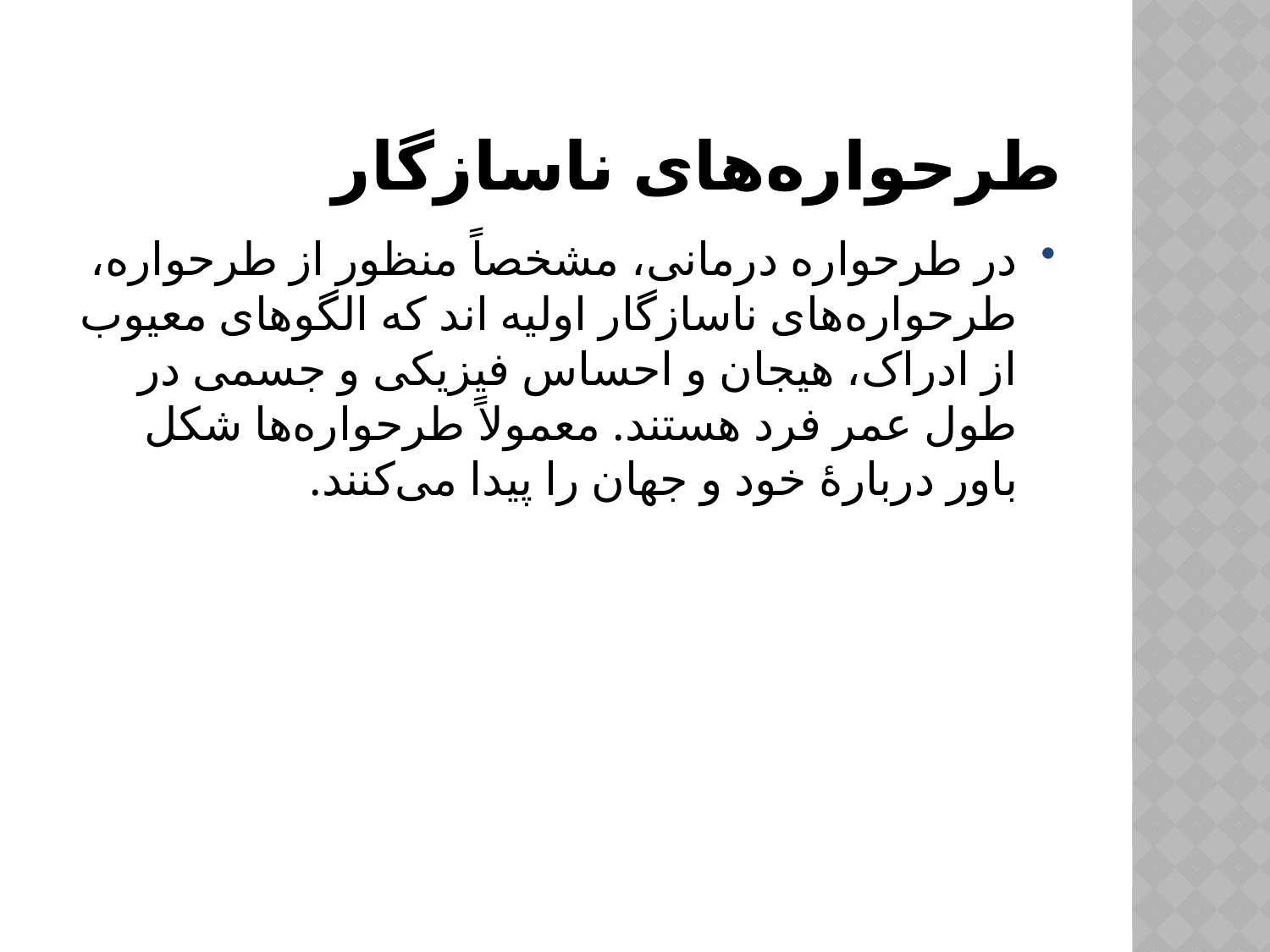

# طرحواره‌های ناسازگار
در طرحواره درمانی، مشخصاً منظور از طرحواره، طرحواره‌های ناسازگار اولیه اند که الگوهای معیوب از ادراک، هیجان و احساس فیزیکی و جسمی در طول عمر فرد هستند. معمولاً طرحواره‌ها شکل باور دربارهٔ خود و جهان را پیدا می‌کنند.